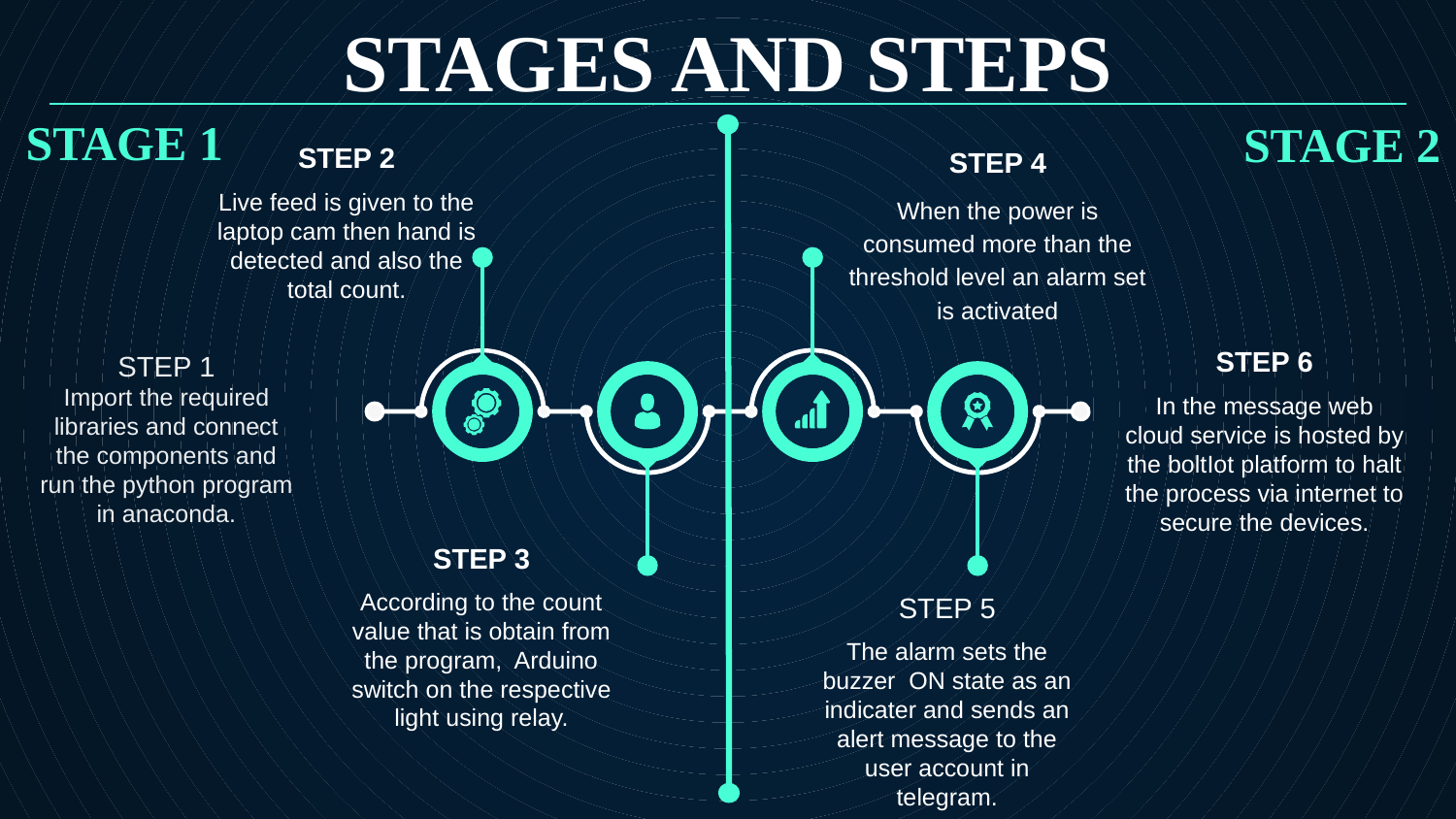

# STAGES AND STEPS
STAGE 1
STAGE 2

STEP 4
When the power is consumed more than the threshold level an alarm set is activated

STEP 2
Live feed is given to the laptop cam then hand is detected and also the total count.

STEP 6
In the message web cloud service is hosted by the boltIot platform to halt the process via internet to secure the devices.
STEP 1
Import the required libraries and connect the components and run the python program in anaconda.

STEP 3
According to the count value that is obtain from the program,  Arduino switch on the respective light using relay.

STEP 5
The alarm sets the buzzer  ON state as an indicater and sends an alert message to the user account in telegram.